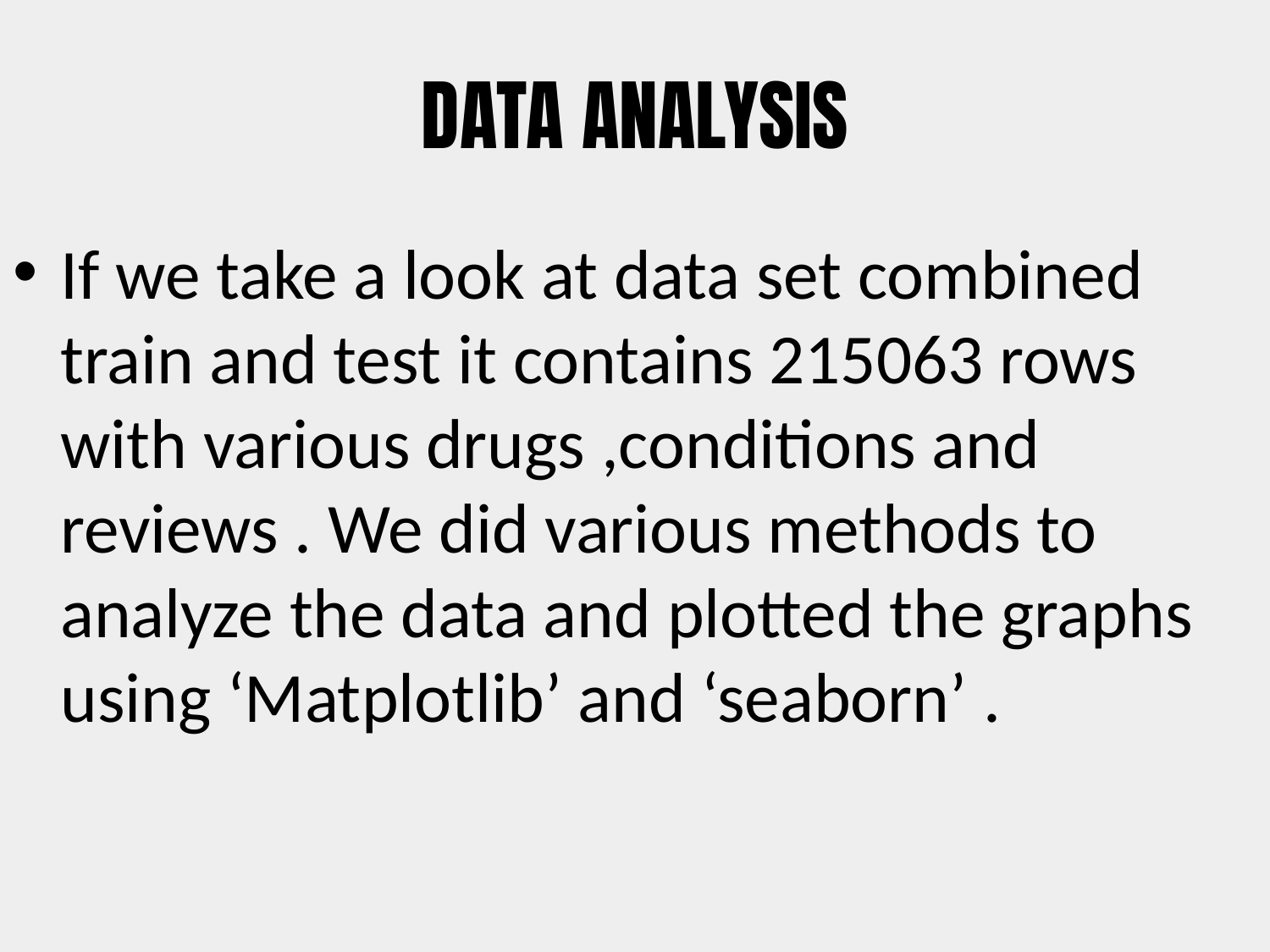

# DATA ANALYSIS
If we take a look at data set combined train and test it contains 215063 rows with various drugs ,conditions and reviews . We did various methods to analyze the data and plotted the graphs using ‘Matplotlib’ and ‘seaborn’ .